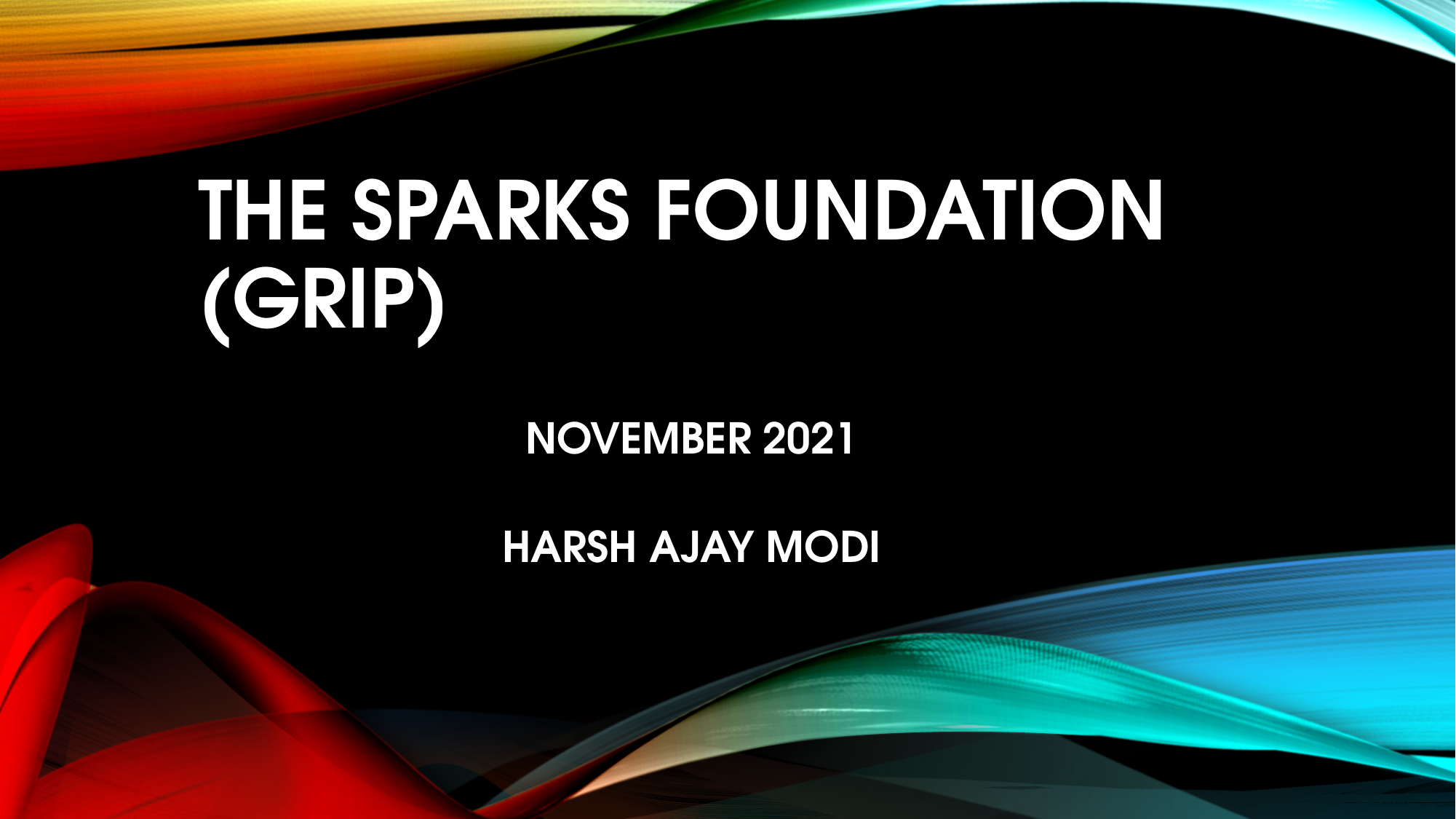

# THE SPARKS FOUNDATION (grip)
NOVEMBER 2021

HARSH AJAY MODI